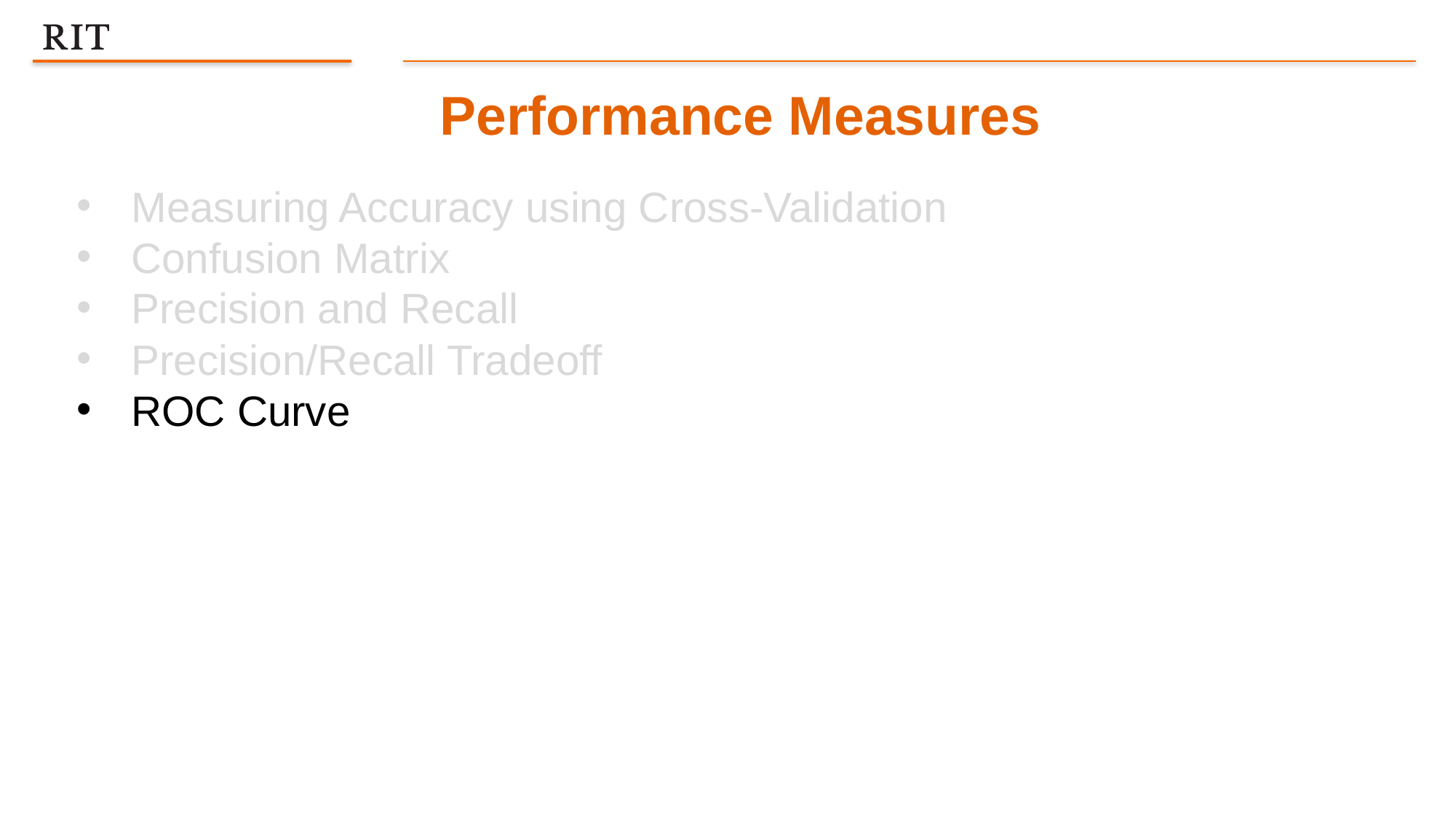

Performance Measures
Measuring Accuracy using Cross-Validation
Confusion Matrix
Precision and Recall
Precision/Recall Tradeoff
ROC Curve